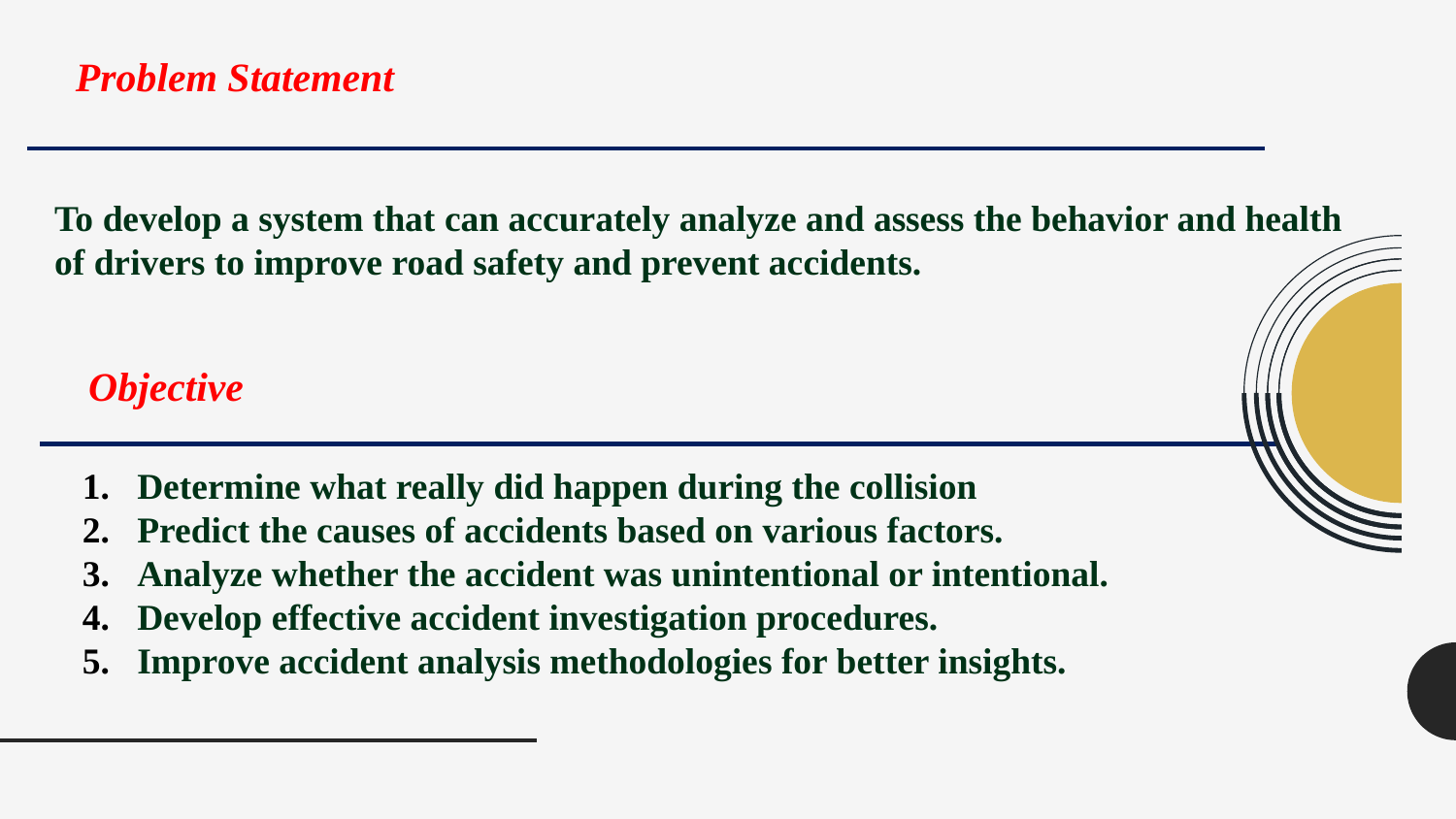

Problem Statement
To develop a system that can accurately analyze and assess the behavior and health of drivers to improve road safety and prevent accidents.

Objective
Determine what really did happen during the collision
Predict the causes of accidents based on various factors.
Analyze whether the accident was unintentional or intentional.
Develop effective accident investigation procedures.
Improve accident analysis methodologies for better insights.